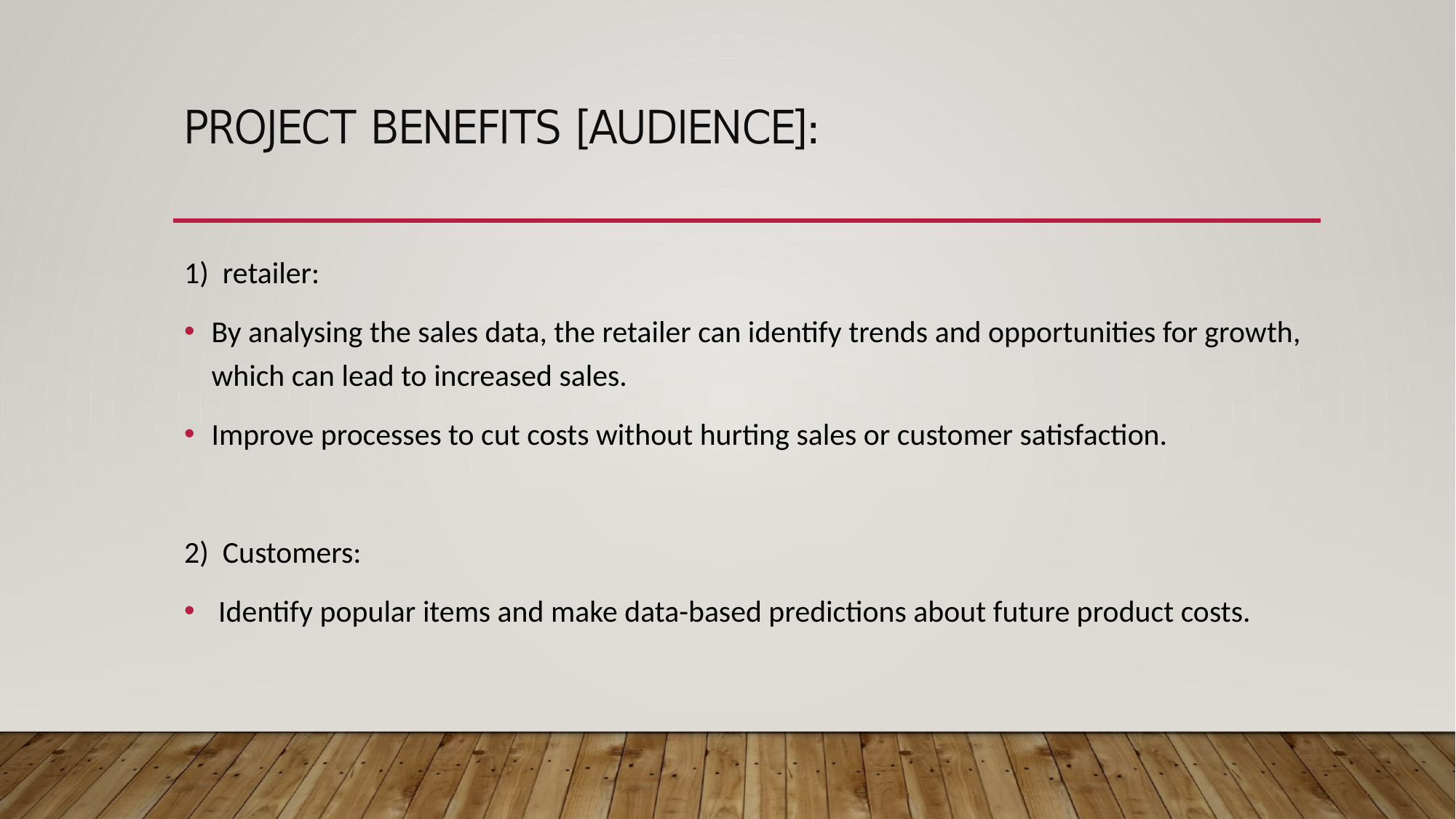

# Project Benefits [Audience]:
1)  retailer:
By analysing the sales data, the retailer can identify trends and opportunities for growth, which can lead to increased sales.
Improve processes to cut costs without hurting sales or customer satisfaction.

2)  Customers:
 Identify popular items and make data-based predictions about future product costs.